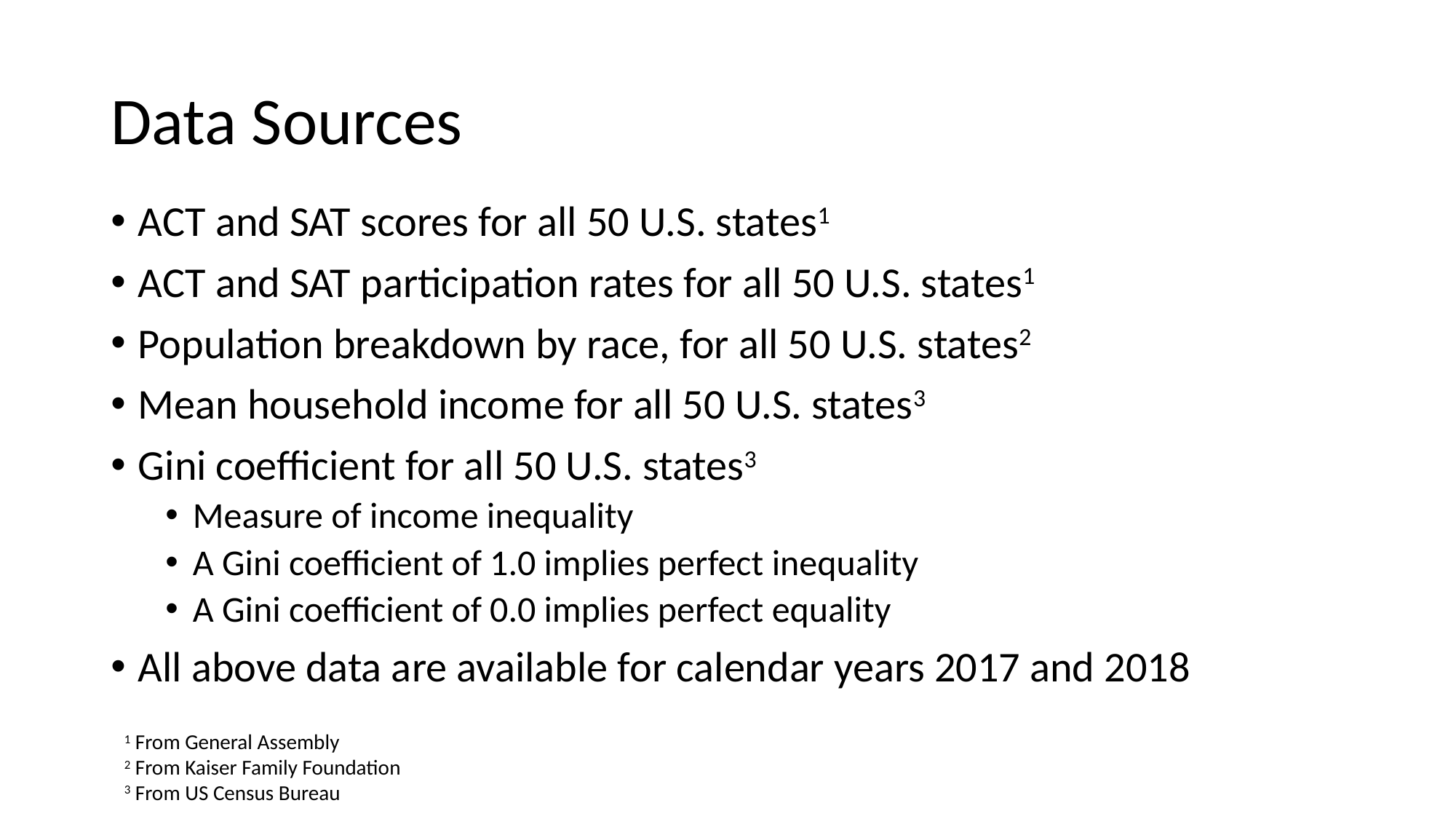

# Data Sources
ACT and SAT scores for all 50 U.S. states1
ACT and SAT participation rates for all 50 U.S. states1
Population breakdown by race, for all 50 U.S. states2
Mean household income for all 50 U.S. states3
Gini coefficient for all 50 U.S. states3
Measure of income inequality
A Gini coefficient of 1.0 implies perfect inequality
A Gini coefficient of 0.0 implies perfect equality
All above data are available for calendar years 2017 and 2018

1 From General Assembly
2 From Kaiser Family Foundation
3 From US Census Bureau